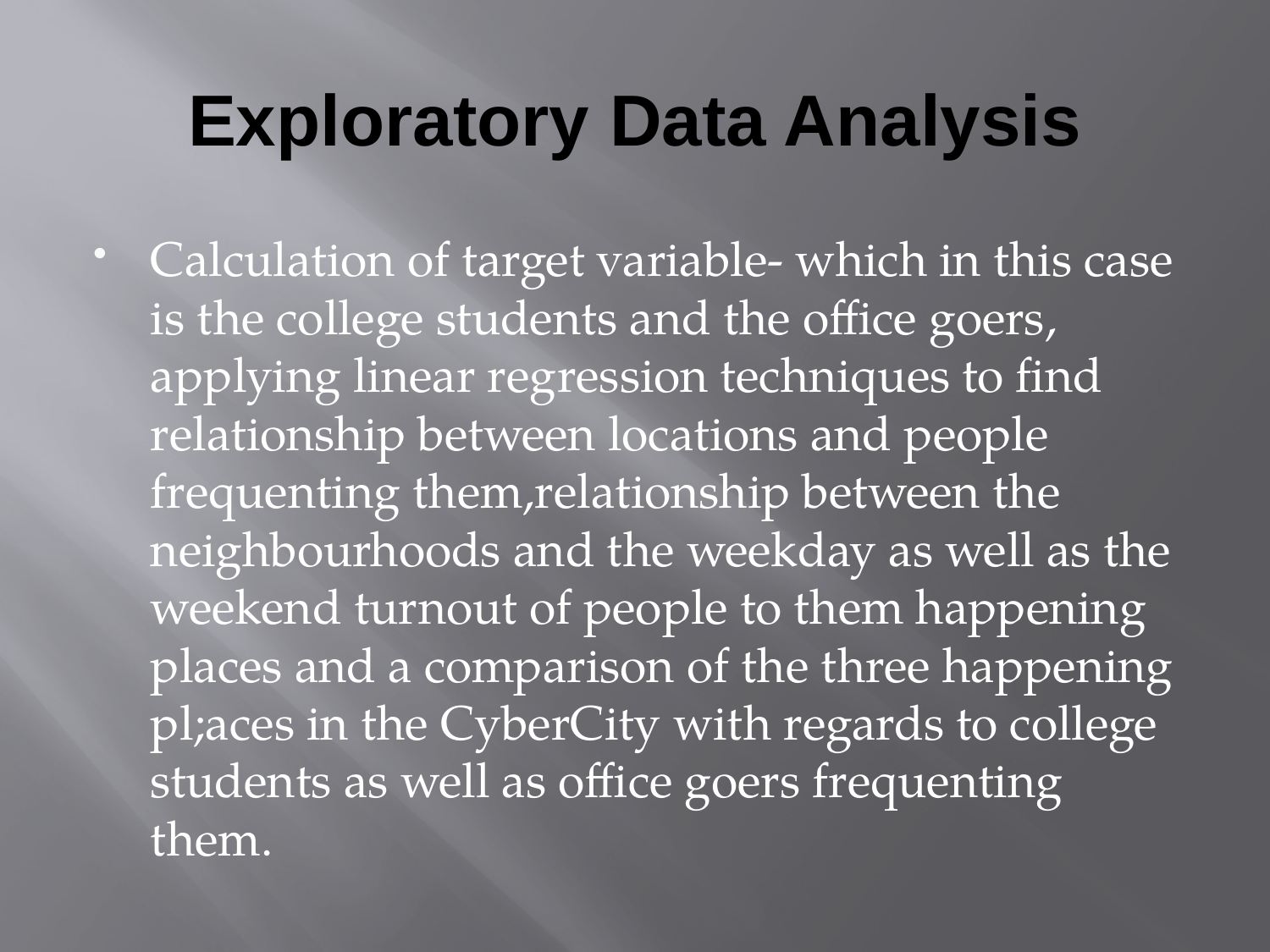

# Exploratory Data Analysis
Calculation of target variable- which in this case is the college students and the office goers, applying linear regression techniques to find relationship between locations and people frequenting them,relationship between the neighbourhoods and the weekday as well as the weekend turnout of people to them happening places and a comparison of the three happening pl;aces in the CyberCity with regards to college students as well as office goers frequenting them.